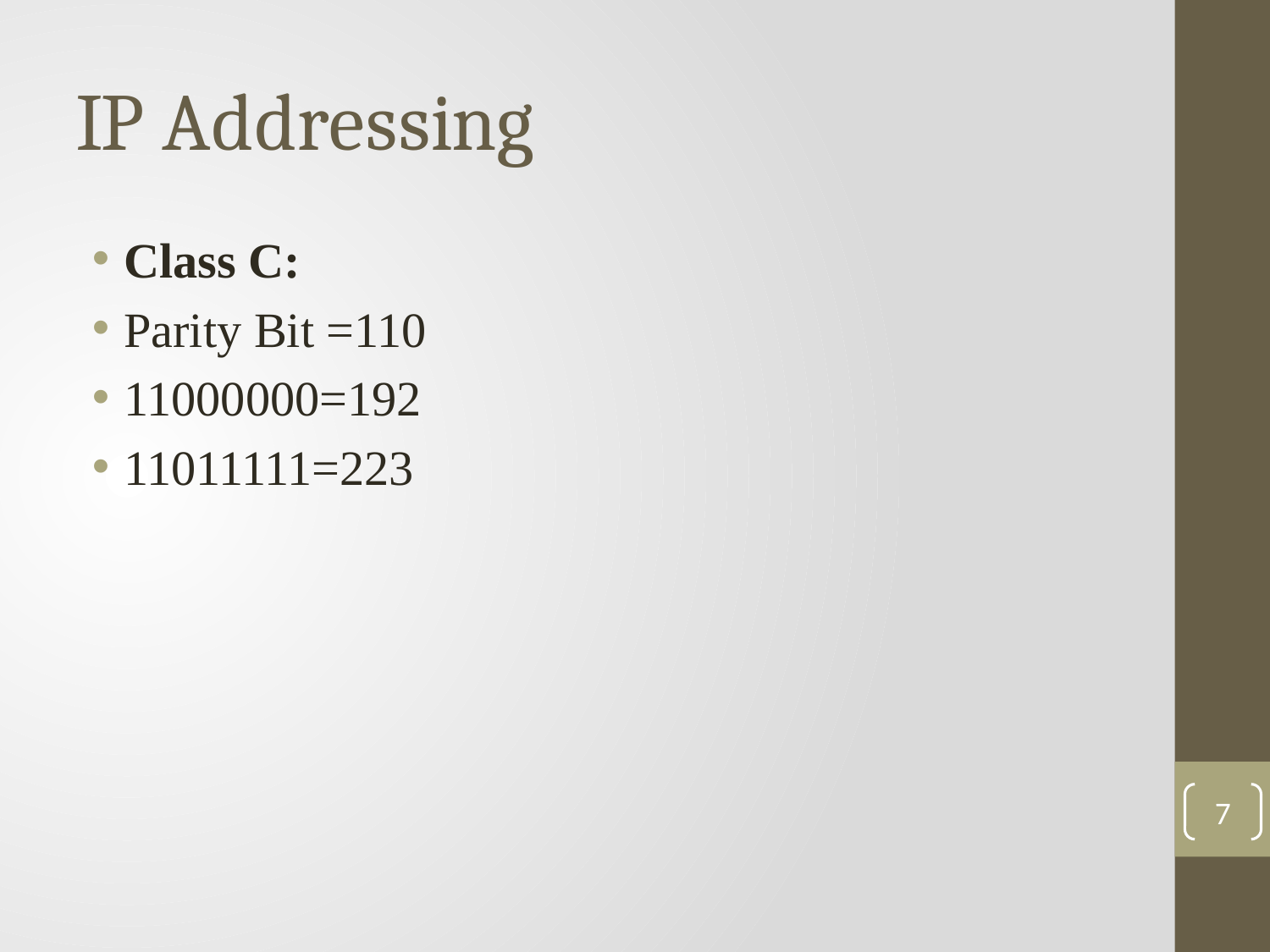

# IP Addressing
Class C:
Parity Bit =110
11000000=192
11011111=223

7